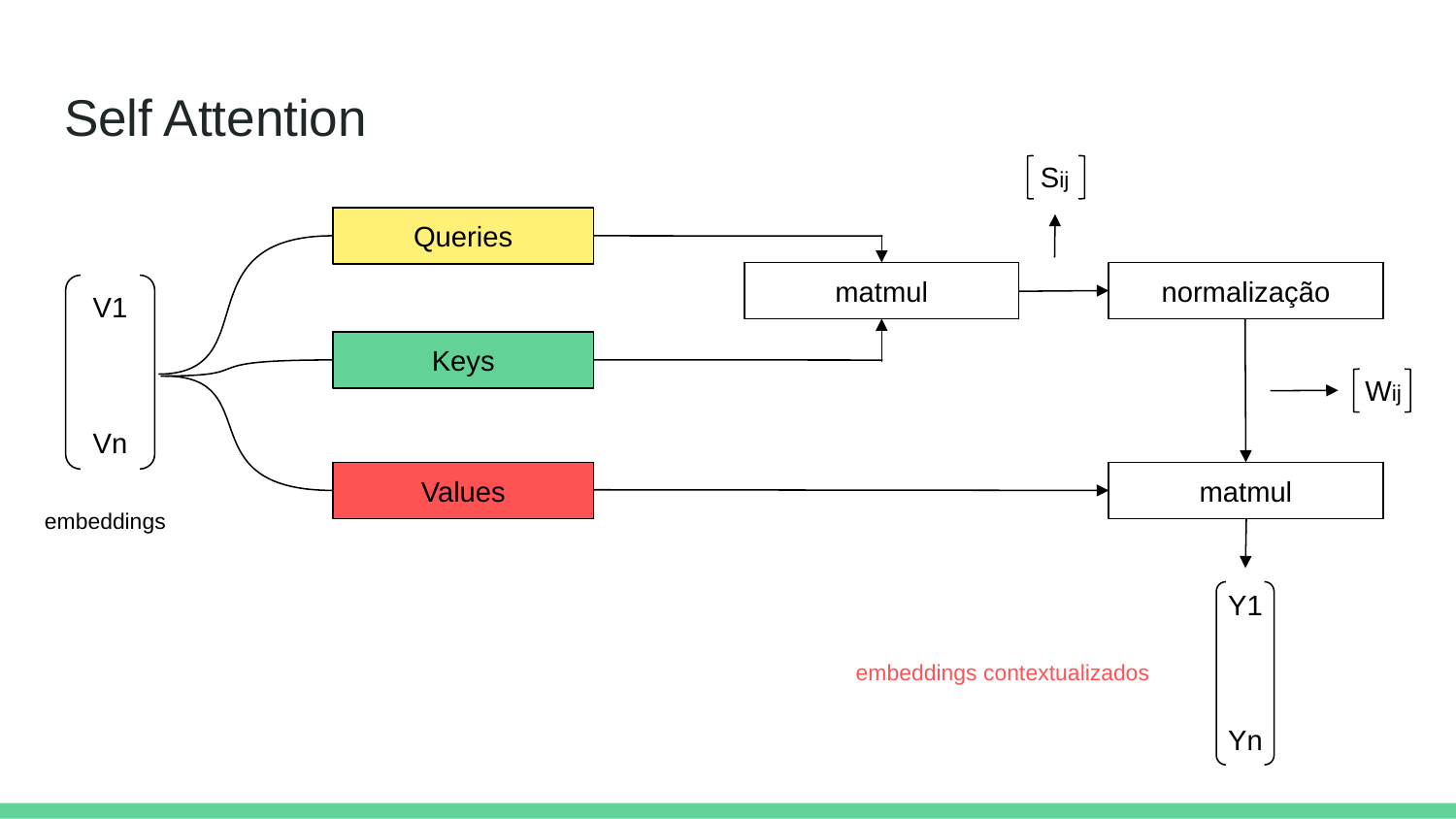

# Self Attention
Sij

Queries
matmul
normalização
V1

Vn

Keys
Wij

Values
matmul
embeddings
Y1

Yn

embeddings contextualizados